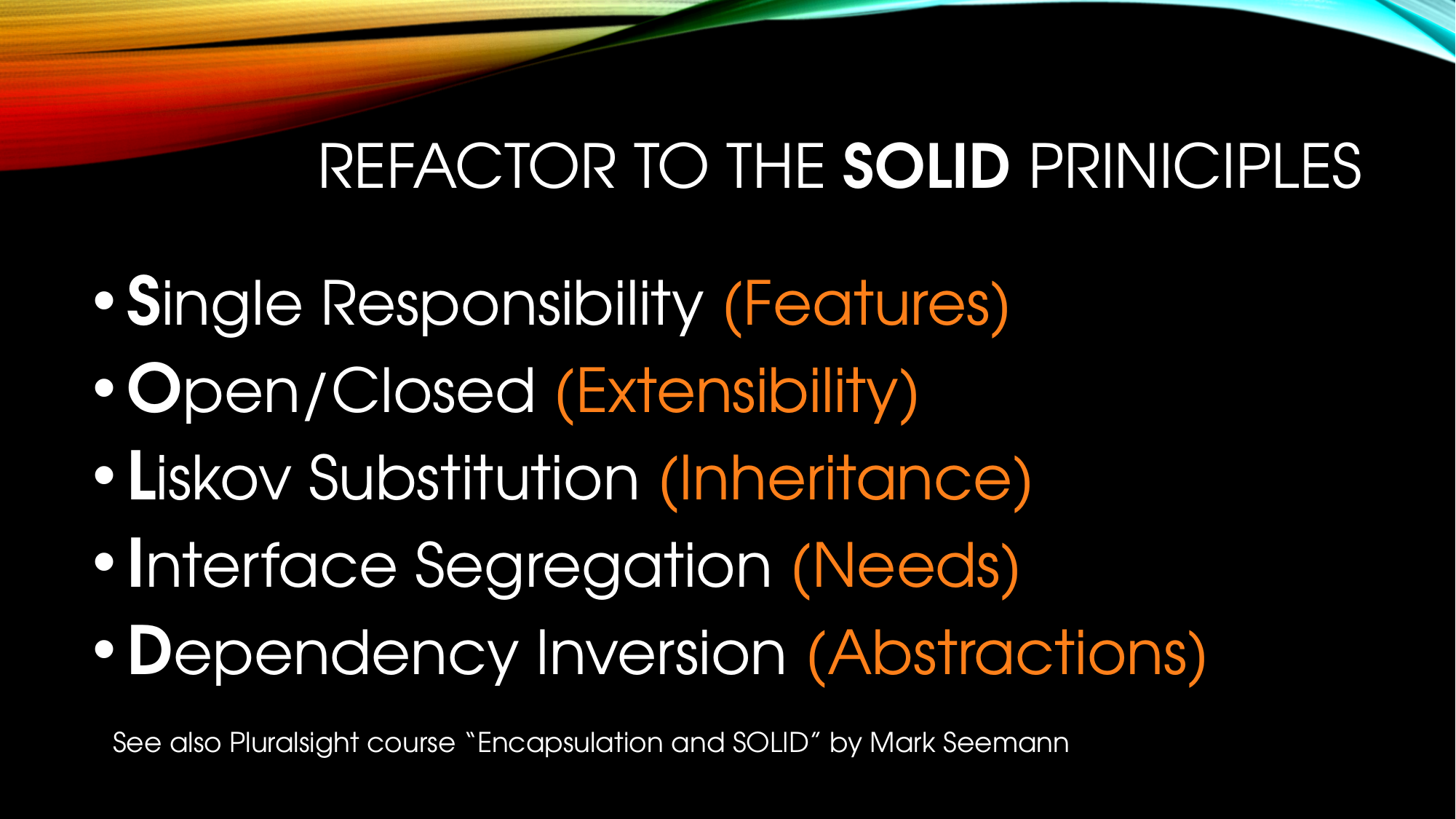

# REFACTOR TO THE SOLID PRINICIPLES
Single Responsibility (Features)
Open/Closed (Extensibility)
Liskov Substitution (Inheritance)
Interface Segregation (Needs)
Dependency Inversion (Abstractions)
See also Pluralsight course “Encapsulation and SOLID” by Mark Seemann